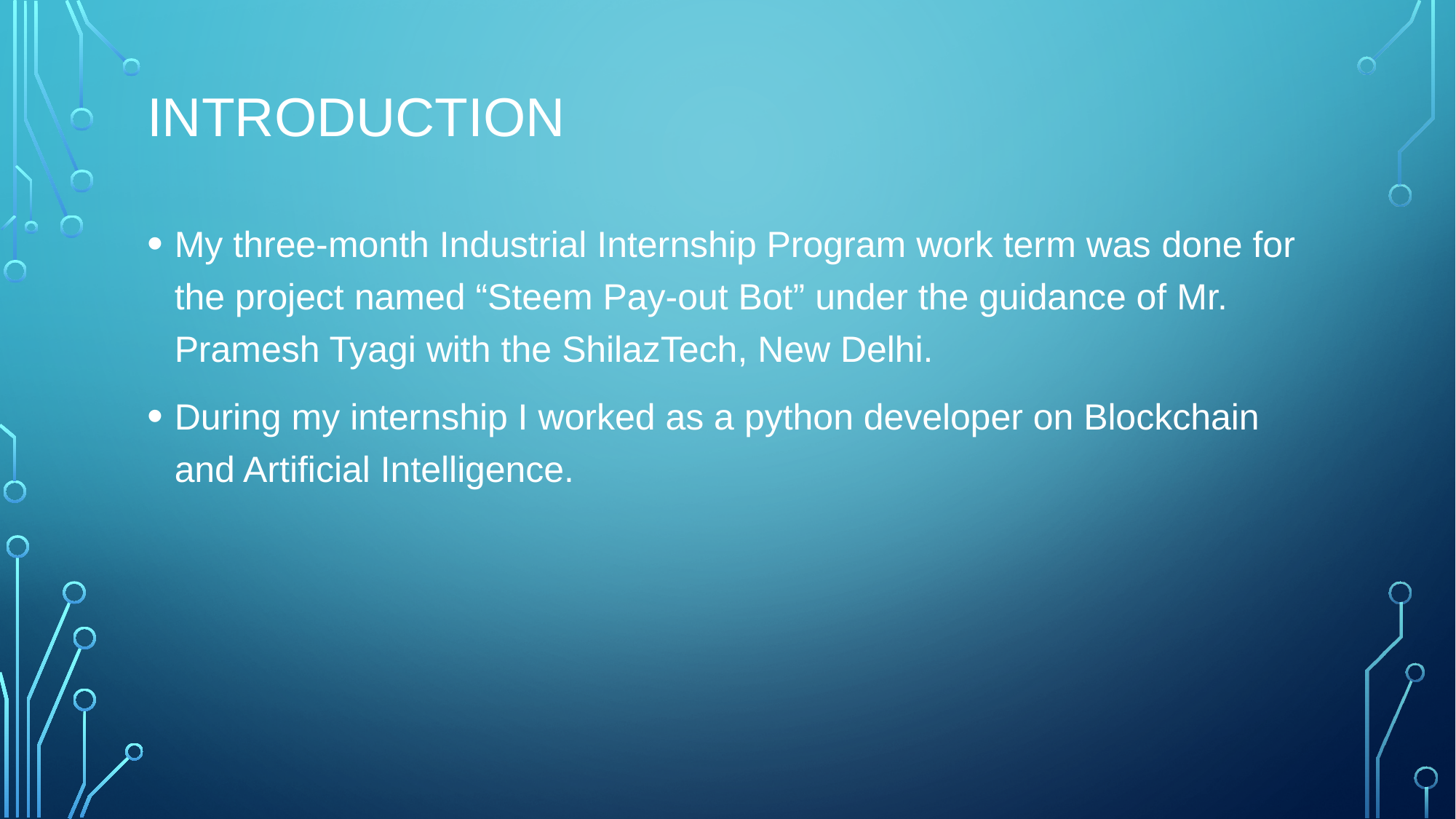

# Introduction
My three-month Industrial Internship Program work term was done for the project named “Steem Pay-out Bot” under the guidance of Mr. Pramesh Tyagi with the ShilazTech, New Delhi.
During my internship I worked as a python developer on Blockchain and Artificial Intelligence.